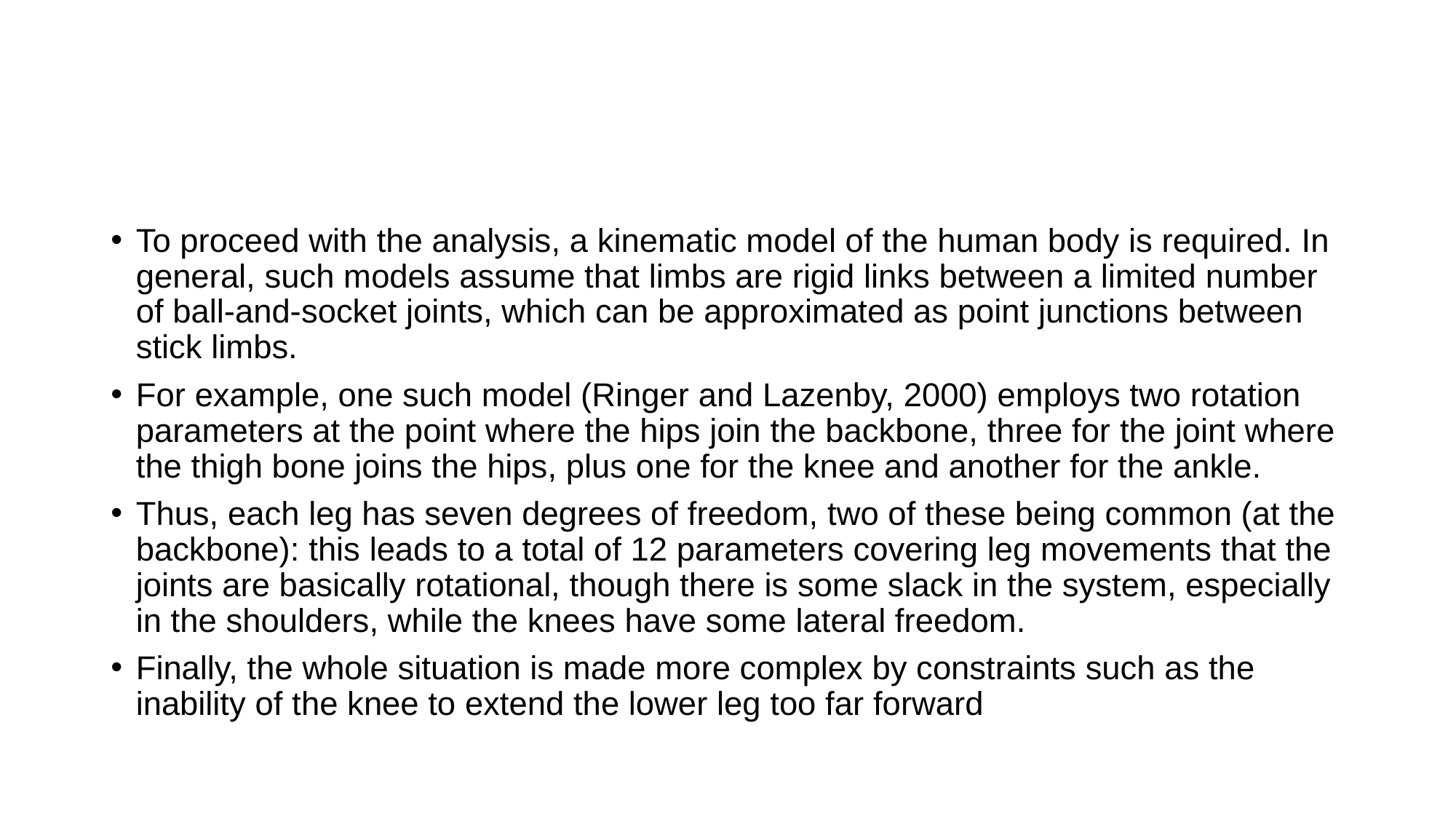

#
To proceed with the analysis, a kinematic model of the human body is required. In general, such models assume that limbs are rigid links between a limited number of ball-and-socket joints, which can be approximated as point junctions between stick limbs.
For example, one such model (Ringer and Lazenby, 2000) employs two rotation parameters at the point where the hips join the backbone, three for the joint where the thigh bone joins the hips, plus one for the knee and another for the ankle.
Thus, each leg has seven degrees of freedom, two of these being common (at the backbone): this leads to a total of 12 parameters covering leg movements that the joints are basically rotational, though there is some slack in the system, especially in the shoulders, while the knees have some lateral freedom.
Finally, the whole situation is made more complex by constraints such as the inability of the knee to extend the lower leg too far forward